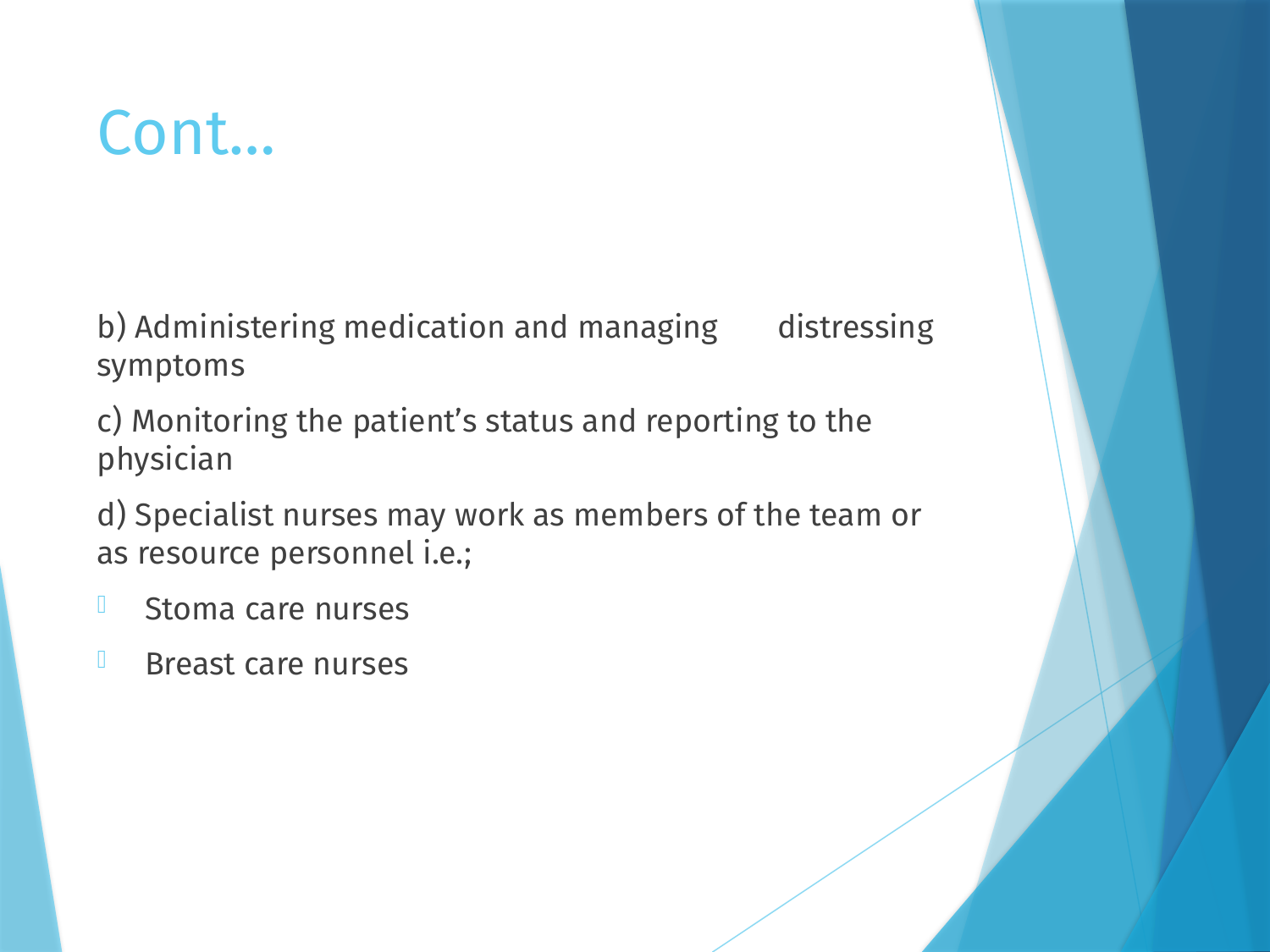

# Cont…
b) Administering medication and managing       distressing symptoms
c) Monitoring the patient’s status and reporting to the physician
d) Specialist nurses may work as members of the team or as resource personnel i.e.;
Stoma care nurses
Breast care nurses